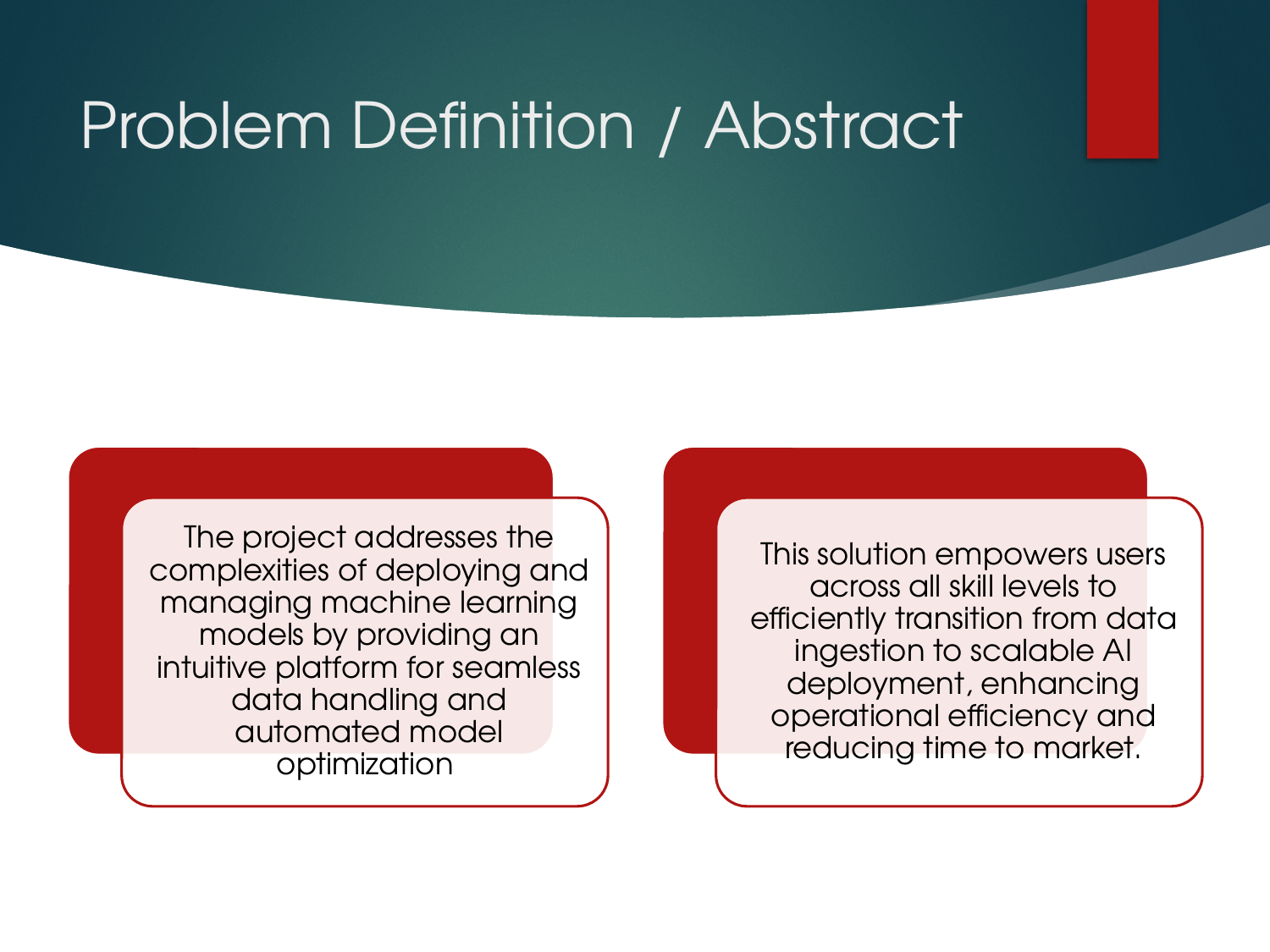

# Problem Definition / Abstract

The project addresses the complexities of deploying and managing machine learning models by providing an intuitive platform for seamless data handling and automated model optimization
This solution empowers users across all skill levels to efficiently transition from data ingestion to scalable AI deployment, enhancing operational efficiency and reducing time to market.